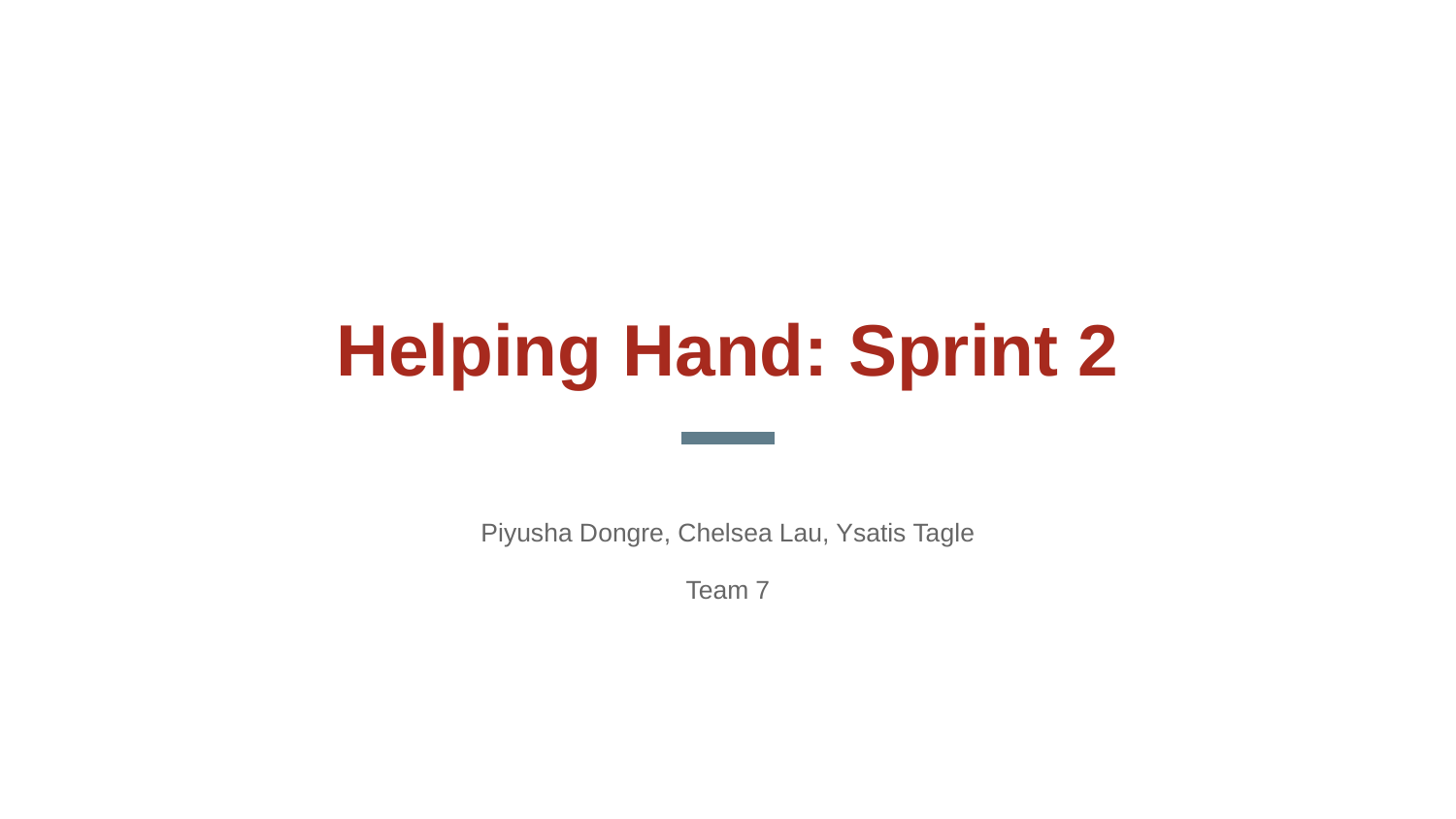

# Helping Hand: Sprint 2
Helping Hand: Sprint 2
Piyusha Dongre, Chelsea Lau, Ysatis Tagle

Team 7
Piyusha Dongre, Chelsea Lau, Ysatis Tagle